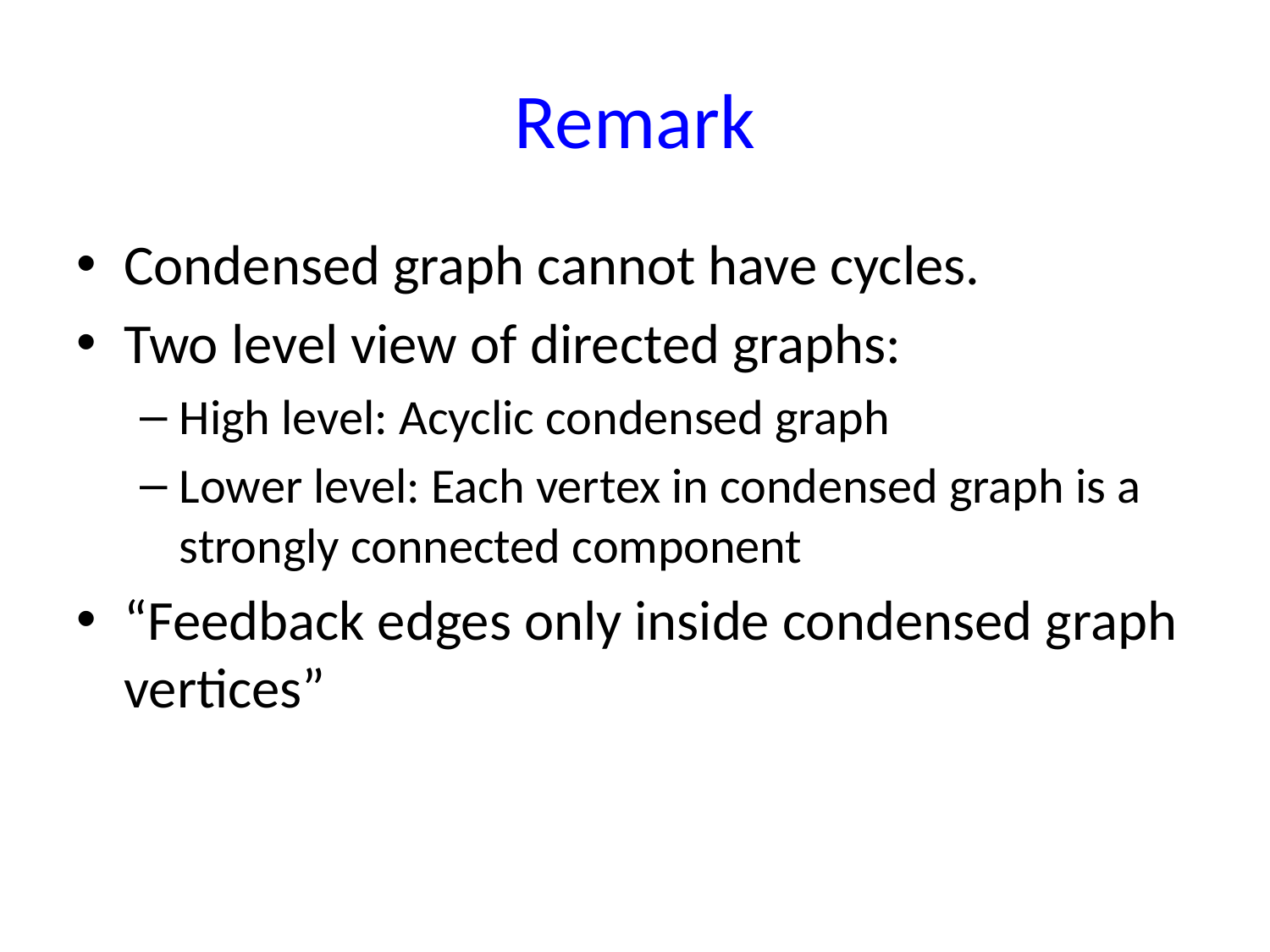

# Remark
Condensed graph cannot have cycles.
Two level view of directed graphs:
High level: Acyclic condensed graph
Lower level: Each vertex in condensed graph is a strongly connected component
“Feedback edges only inside condensed graph vertices”